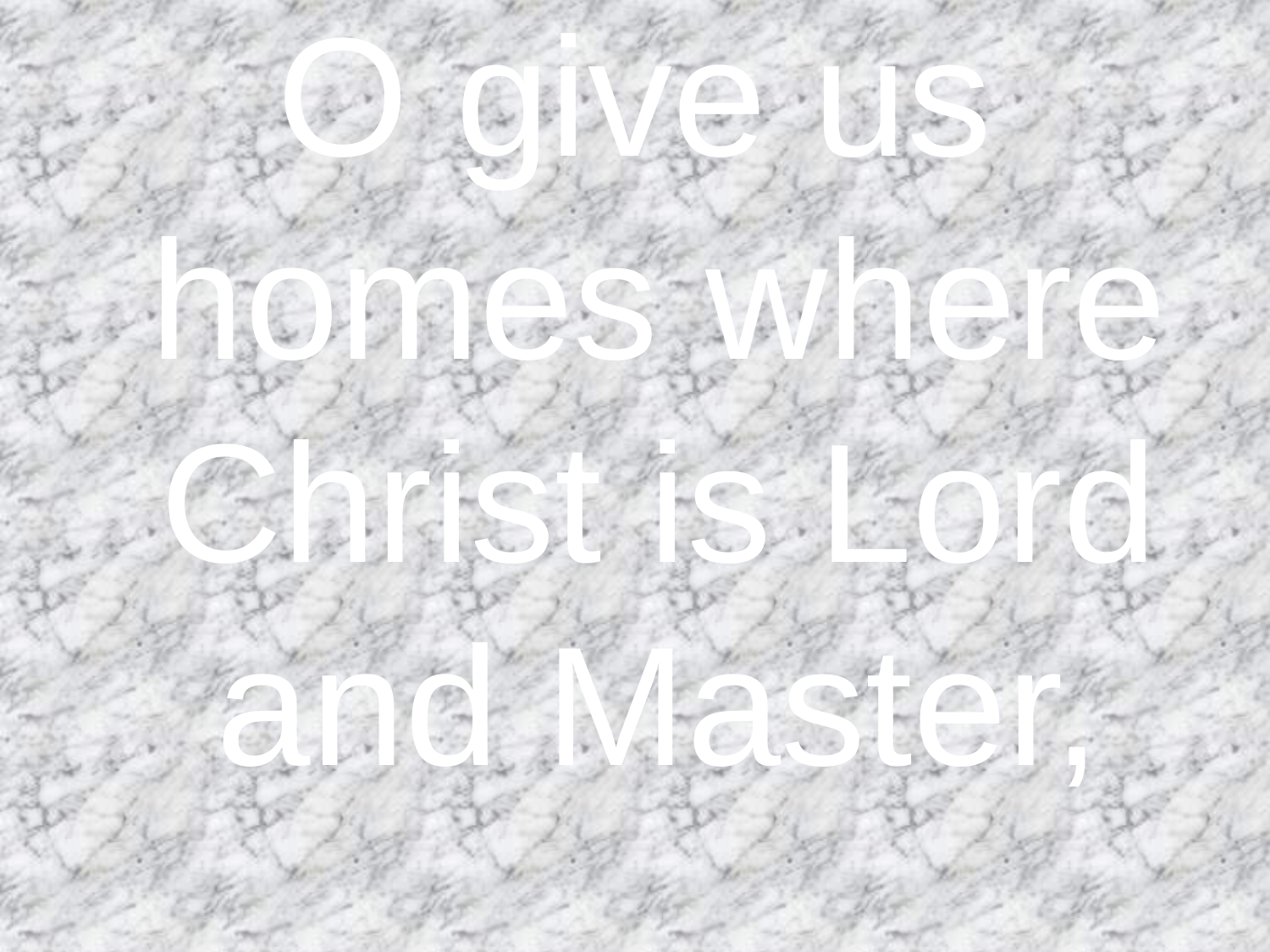

O give us homes where Christ is Lord and Master,